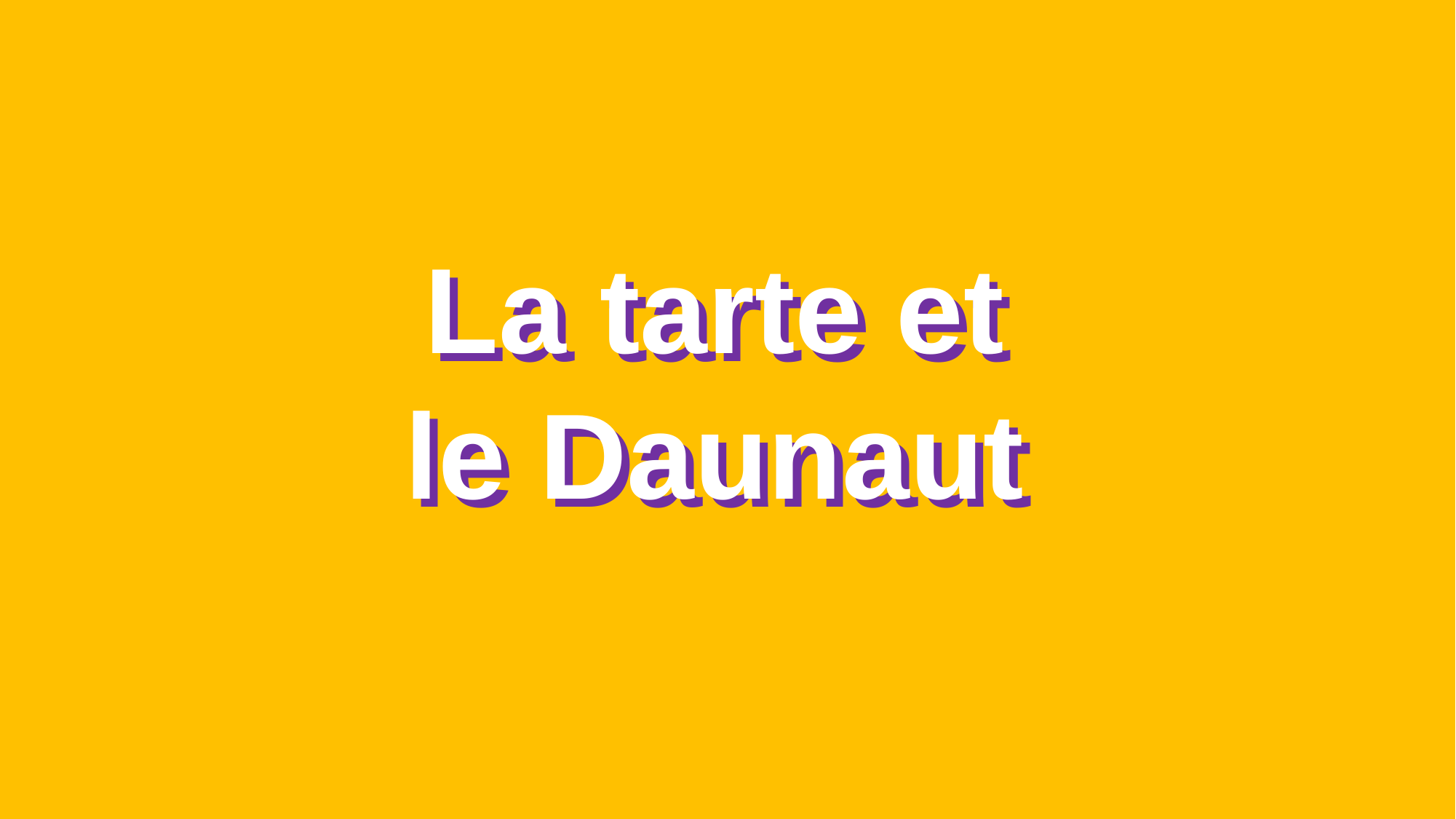

La tarte et le Daunaut
La tarte et le Daunaut